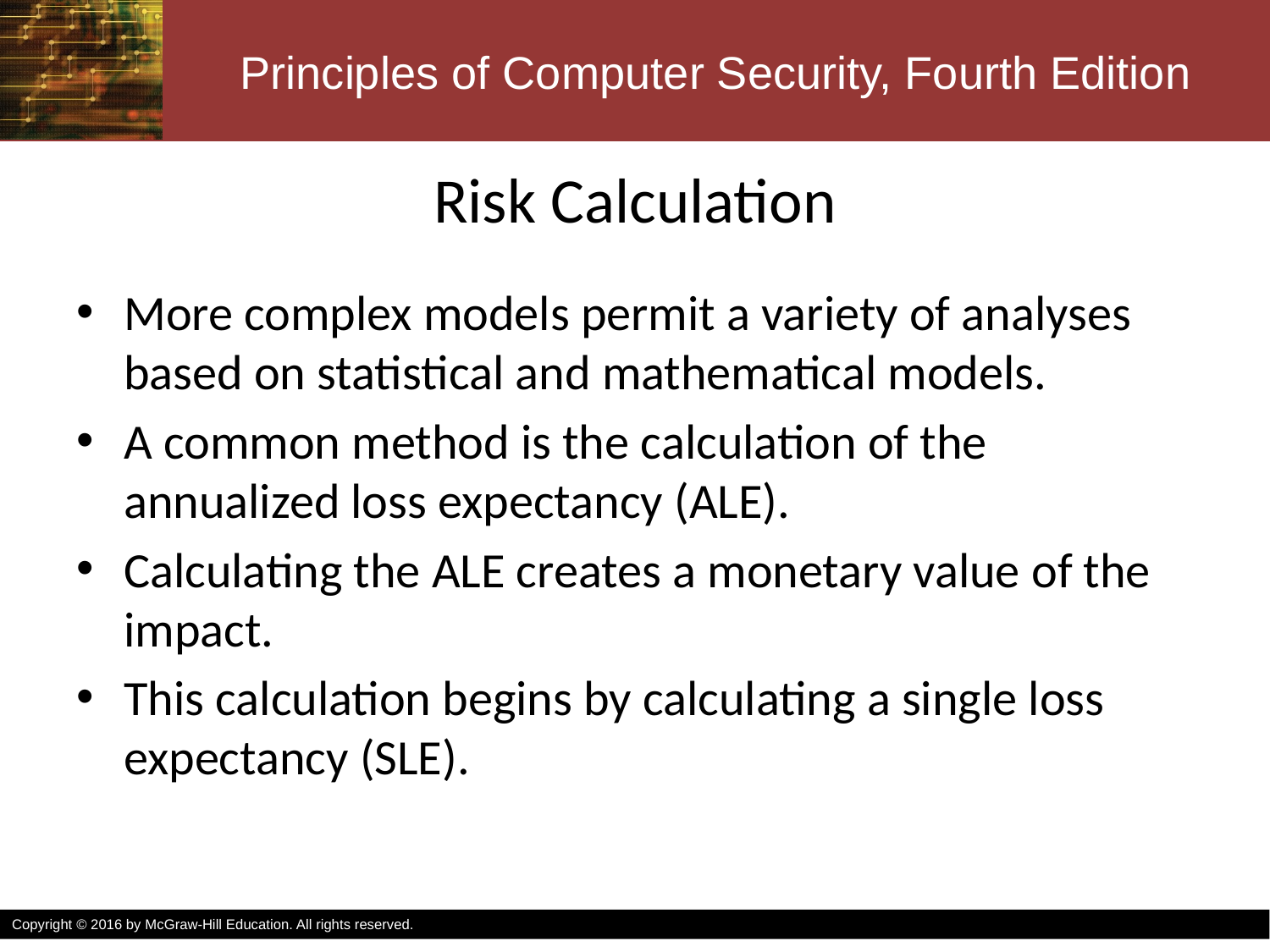

# Risk Calculation
More complex models permit a variety of analyses based on statistical and mathematical models.
A common method is the calculation of the annualized loss expectancy (ALE).
Calculating the ALE creates a monetary value of the impact.
This calculation begins by calculating a single loss expectancy (SLE).